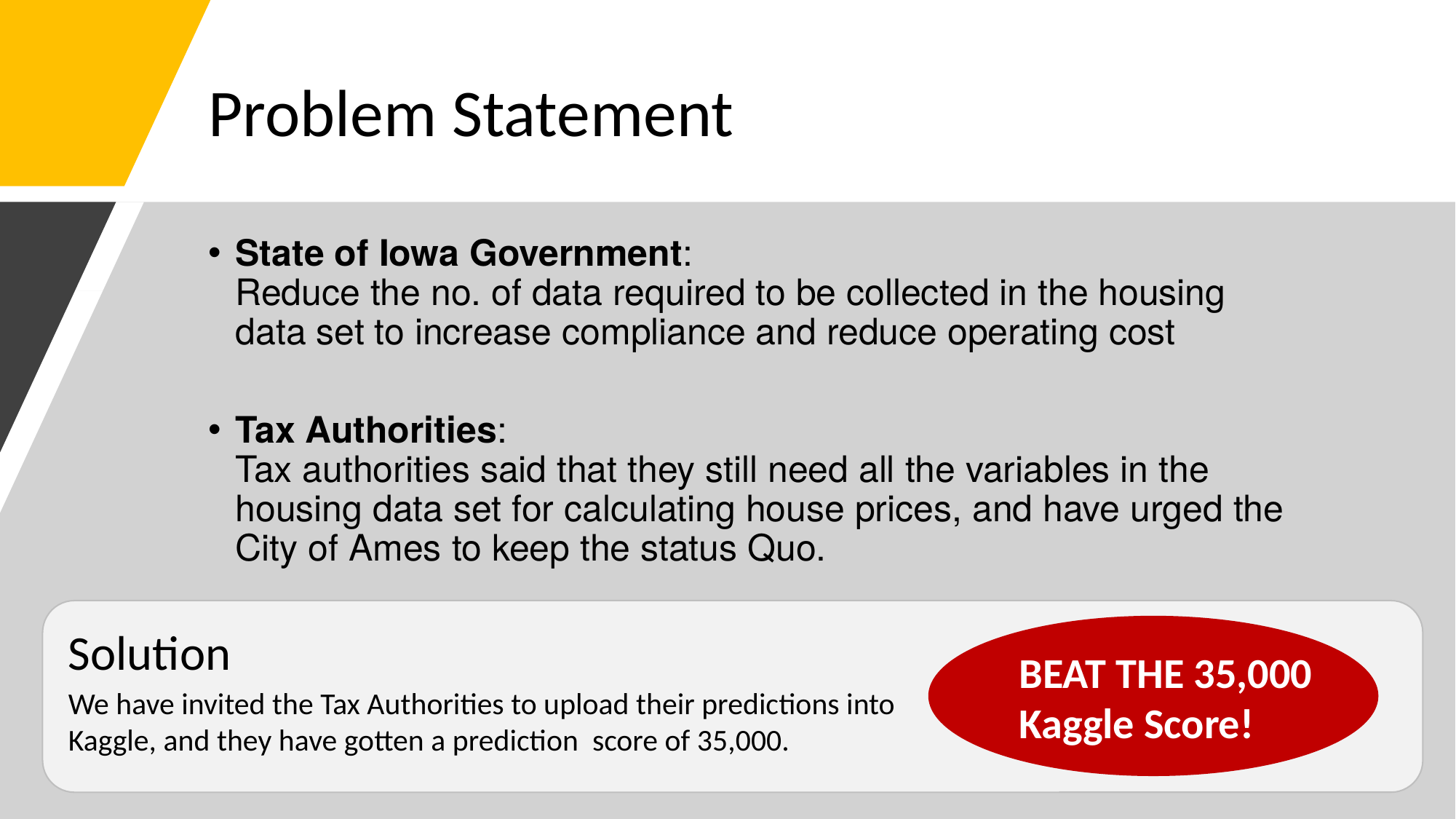

# Problem Statement

State of Iowa Government:
Reduce the no. of data required to be collected in the housing data set to increase compliance and reduce operating cost
Tax Authorities:
Tax authorities said that they still need all the variables in the housing data set for calculating house prices, and have urged the City of Ames to keep the status Quo.

Solution

BEAT THE 35,000 Kaggle Score!
We have invited the Tax Authorities to upload their predictions into Kaggle, and they have gotten a prediction  score of 35,000.